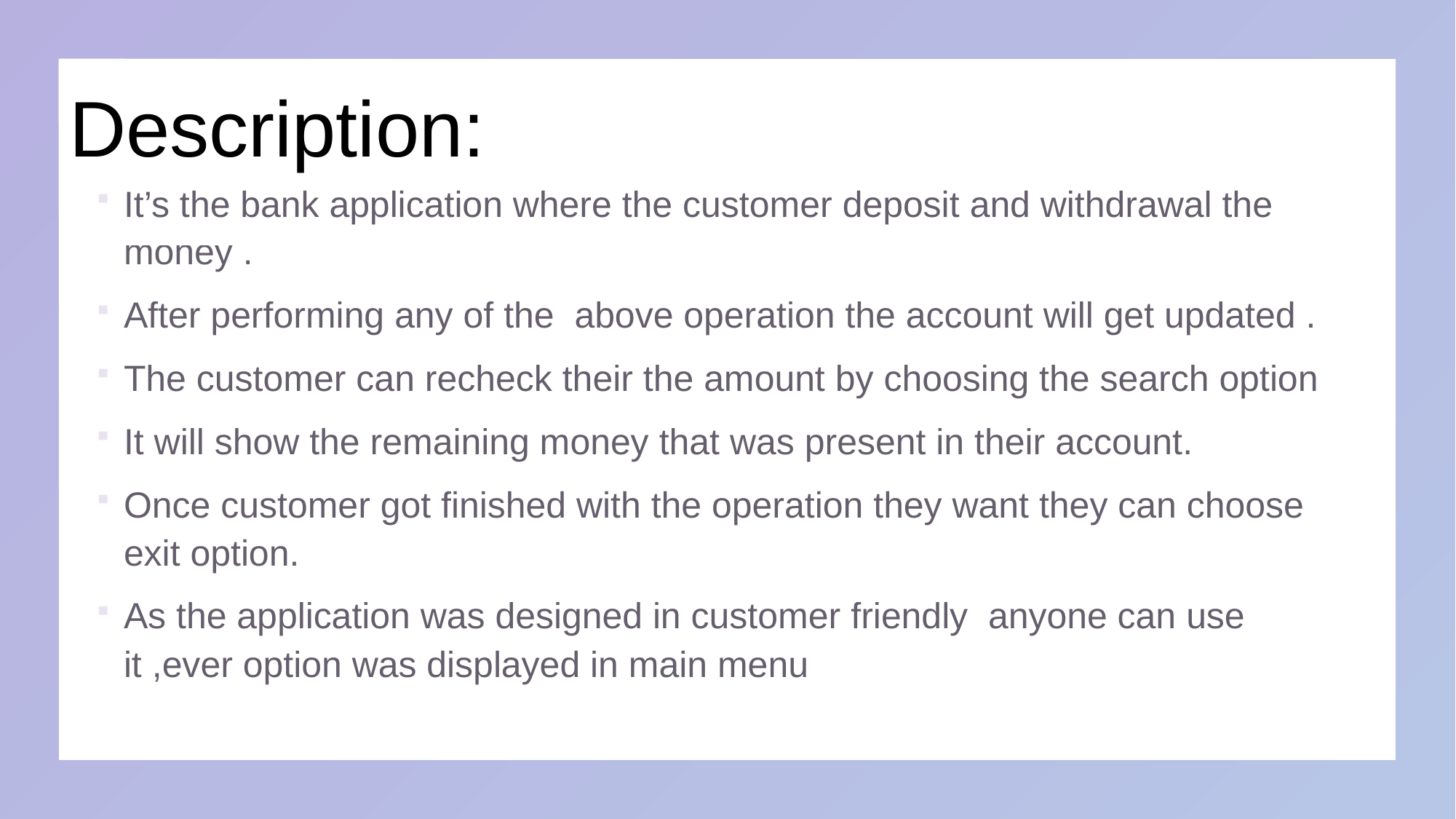

# Description:
It’s the bank application where the customer deposit and withdrawal the money .
After performing any of the  above operation the account will get updated .
The customer can recheck their the amount by choosing the search option
It will show the remaining money that was present in their account.
Once customer got finished with the operation they want they can choose exit option.
As the application was designed in customer friendly  anyone can use it ,ever option was displayed in main menu